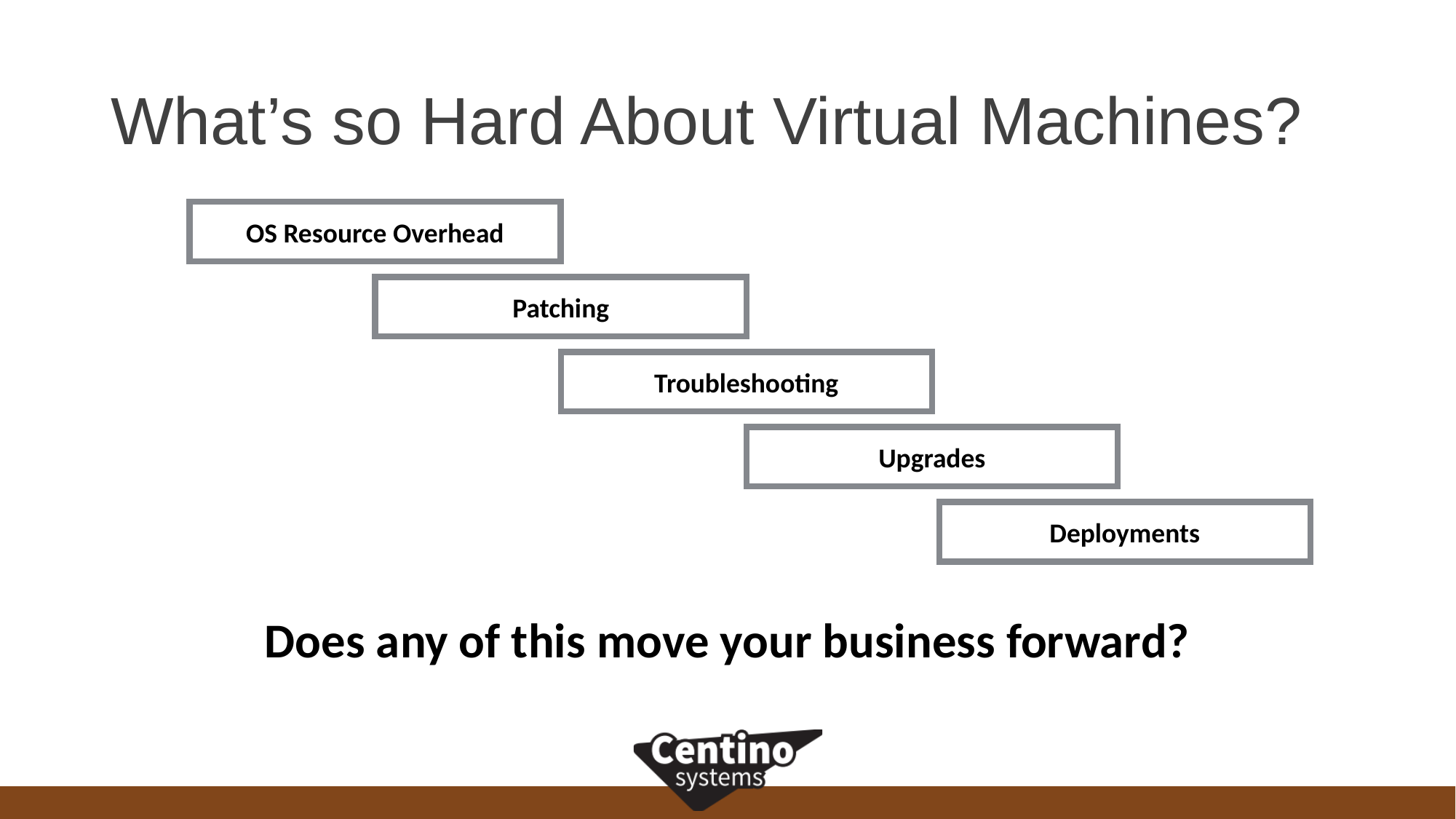

# What’s so Hard About Virtual Machines?
OS Resource Overhead
Patching
Troubleshooting
Upgrades
Deployments
Does any of this move your business forward?